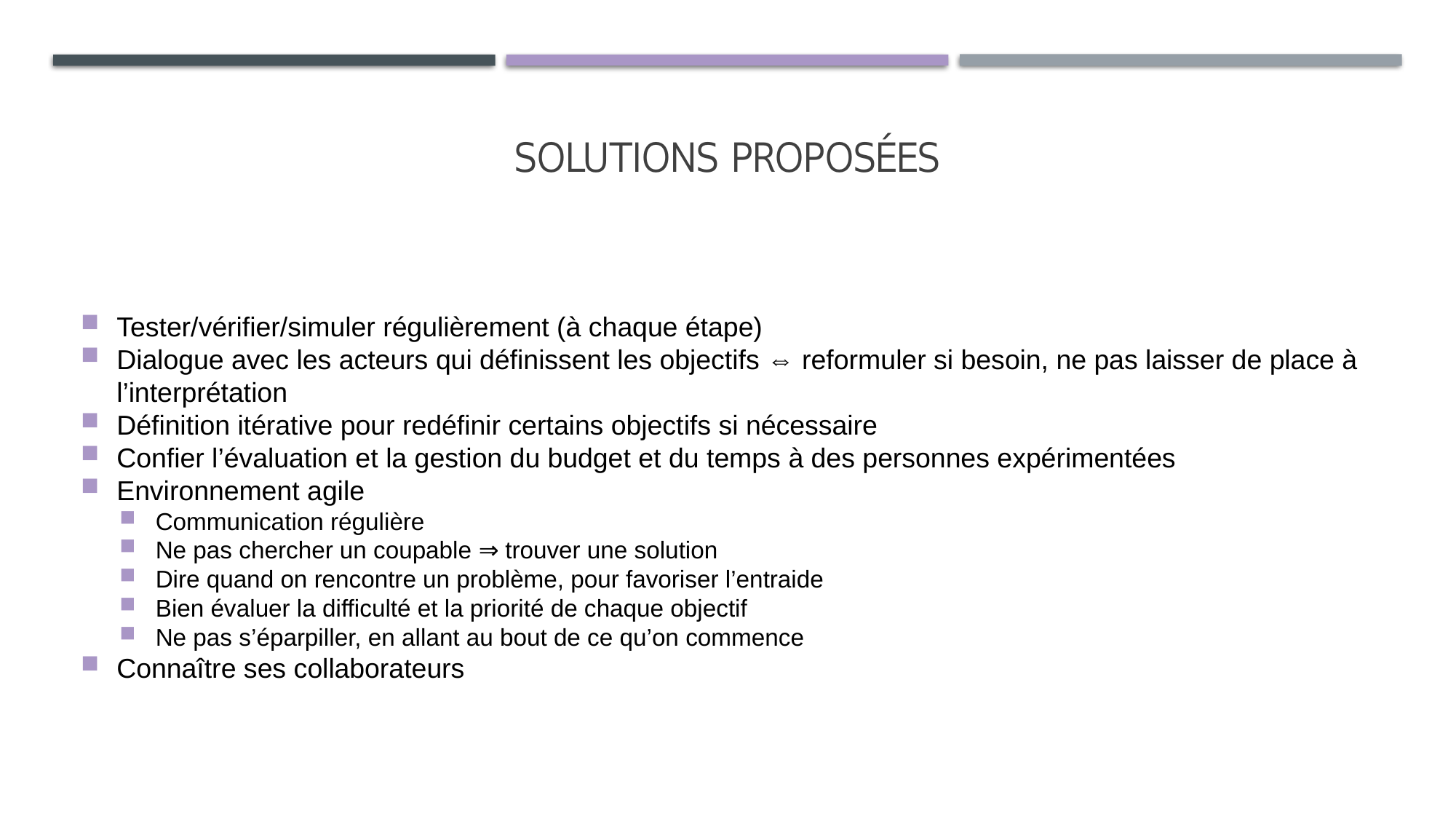

# Solutions proposées
Tester/vérifier/simuler régulièrement (à chaque étape)
Dialogue avec les acteurs qui définissent les objectifs ⇔ reformuler si besoin, ne pas laisser de place à l’interprétation
Définition itérative pour redéfinir certains objectifs si nécessaire
Confier l’évaluation et la gestion du budget et du temps à des personnes expérimentées
Environnement agile
Communication régulière
Ne pas chercher un coupable ⇒ trouver une solution
Dire quand on rencontre un problème, pour favoriser l’entraide
Bien évaluer la difficulté et la priorité de chaque objectif
Ne pas s’éparpiller, en allant au bout de ce qu’on commence
Connaître ses collaborateurs